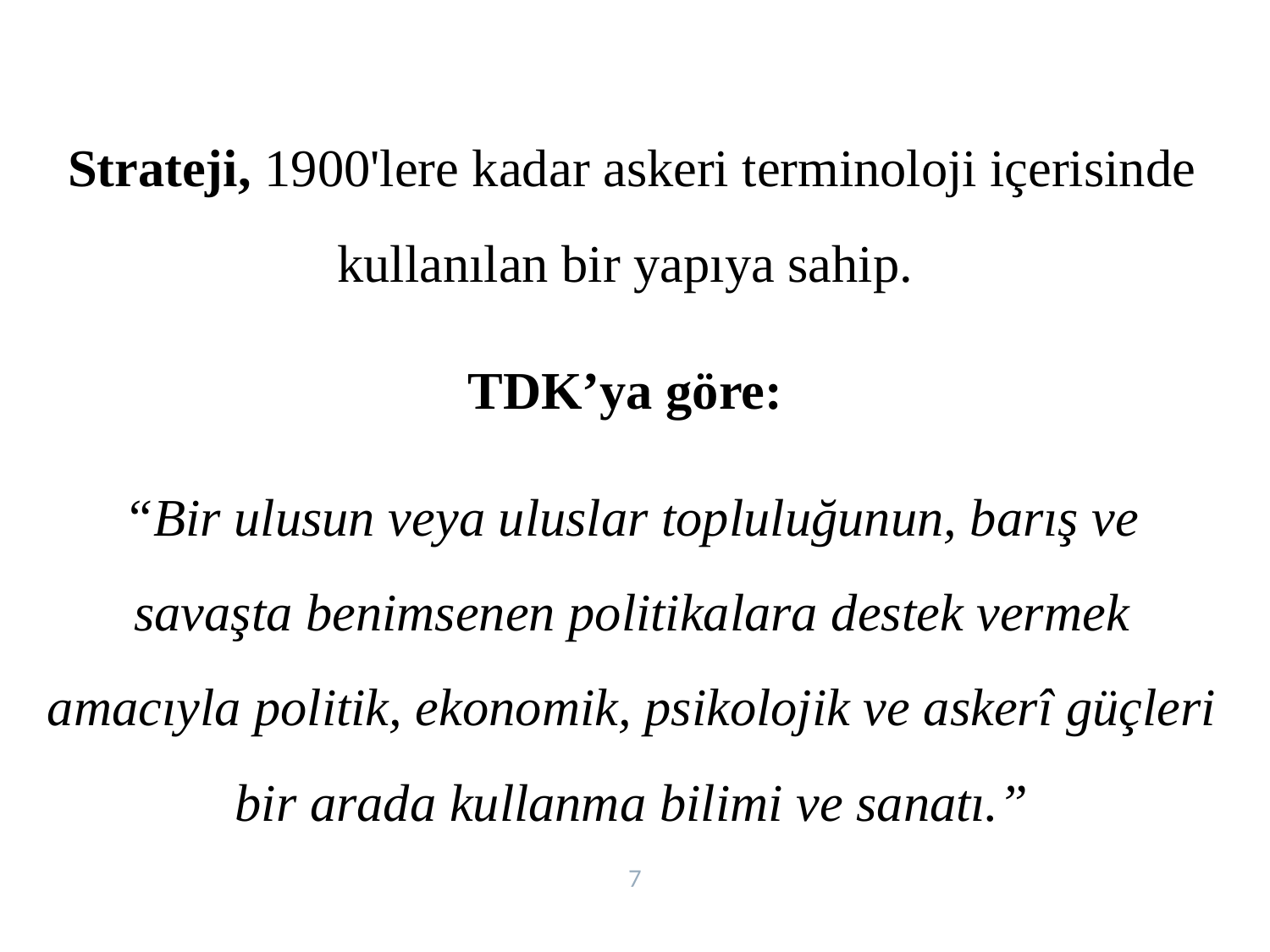

Strateji, 1900'lere kadar askeri terminoloji içerisinde kullanılan bir yapıya sahip.
TDK’ya göre:
“Bir ulusun veya uluslar topluluğunun, barış ve savaşta benimsenen politikalara destek vermek amacıyla politik, ekonomik, psikolojik ve askerî güçleri bir arada kullanma bilimi ve sanatı.”
7